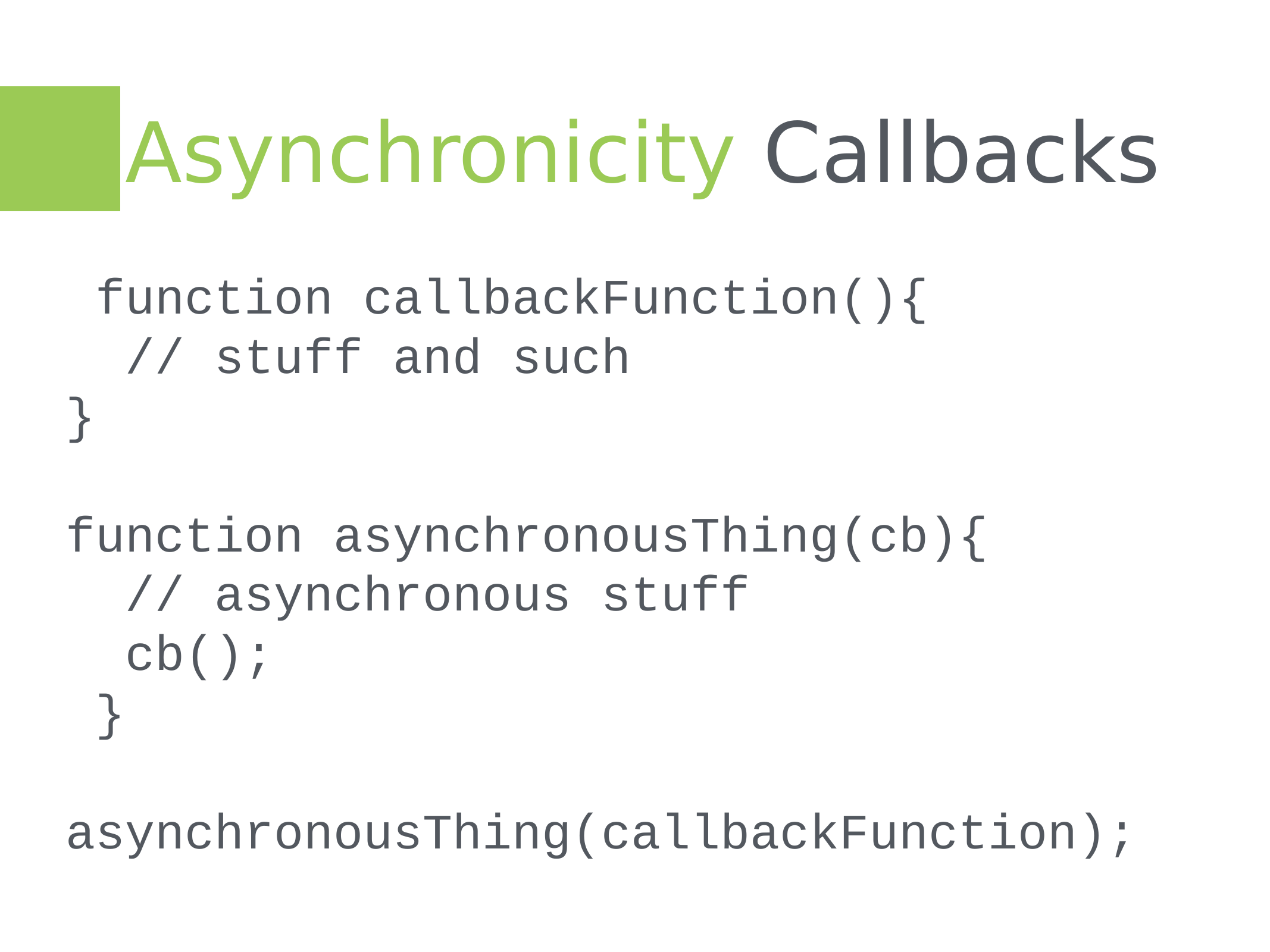

Asynchronicity Callbacks
 function callbackFunction(){
  // stuff and such
}

function asynchronousThing(cb){
  // asynchronous stuff
  cb();
 }

asynchronousThing(callbackFunction);